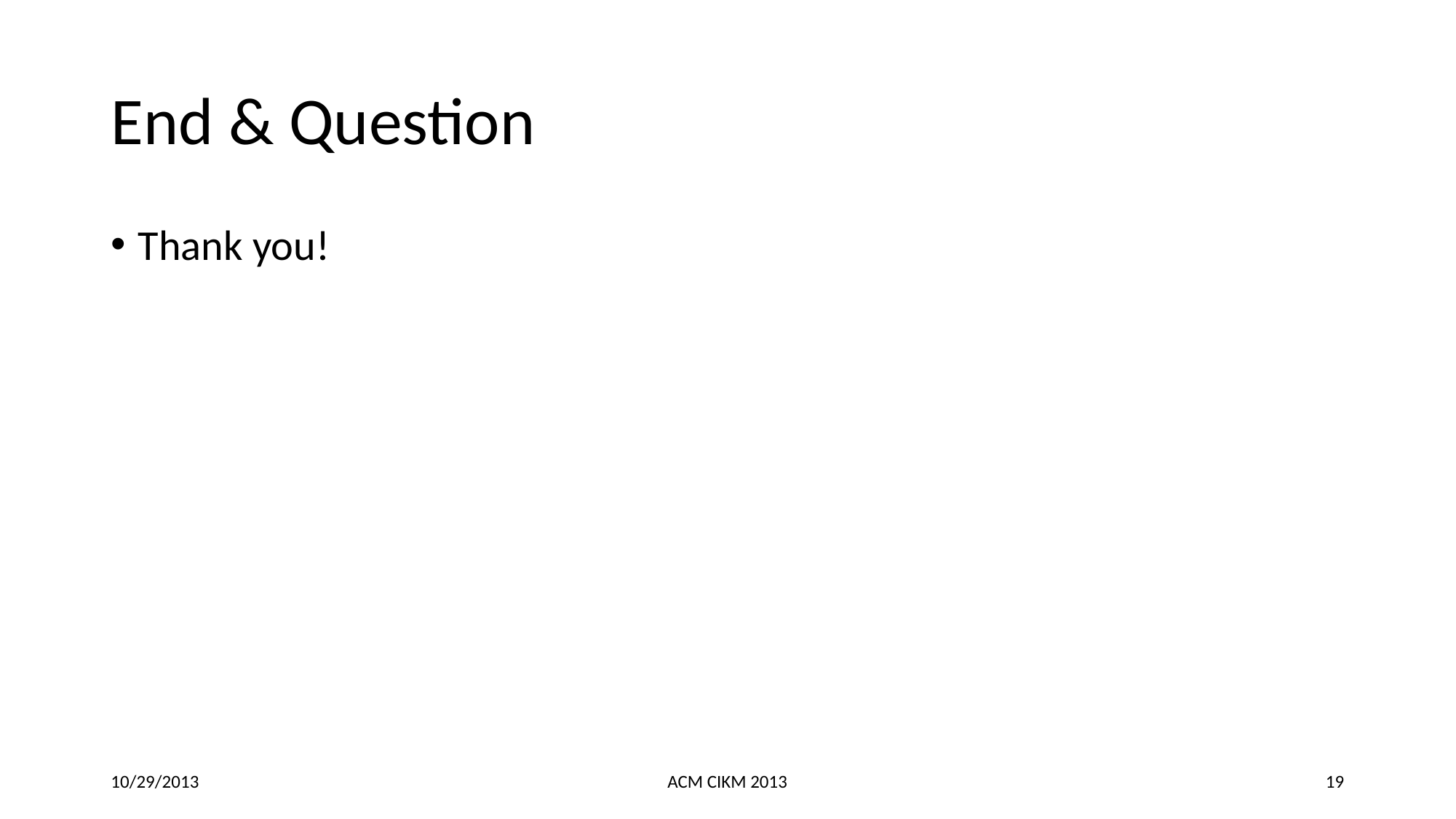

# End & Question
Thank you!
10/29/2013
ACM CIKM 2013
19